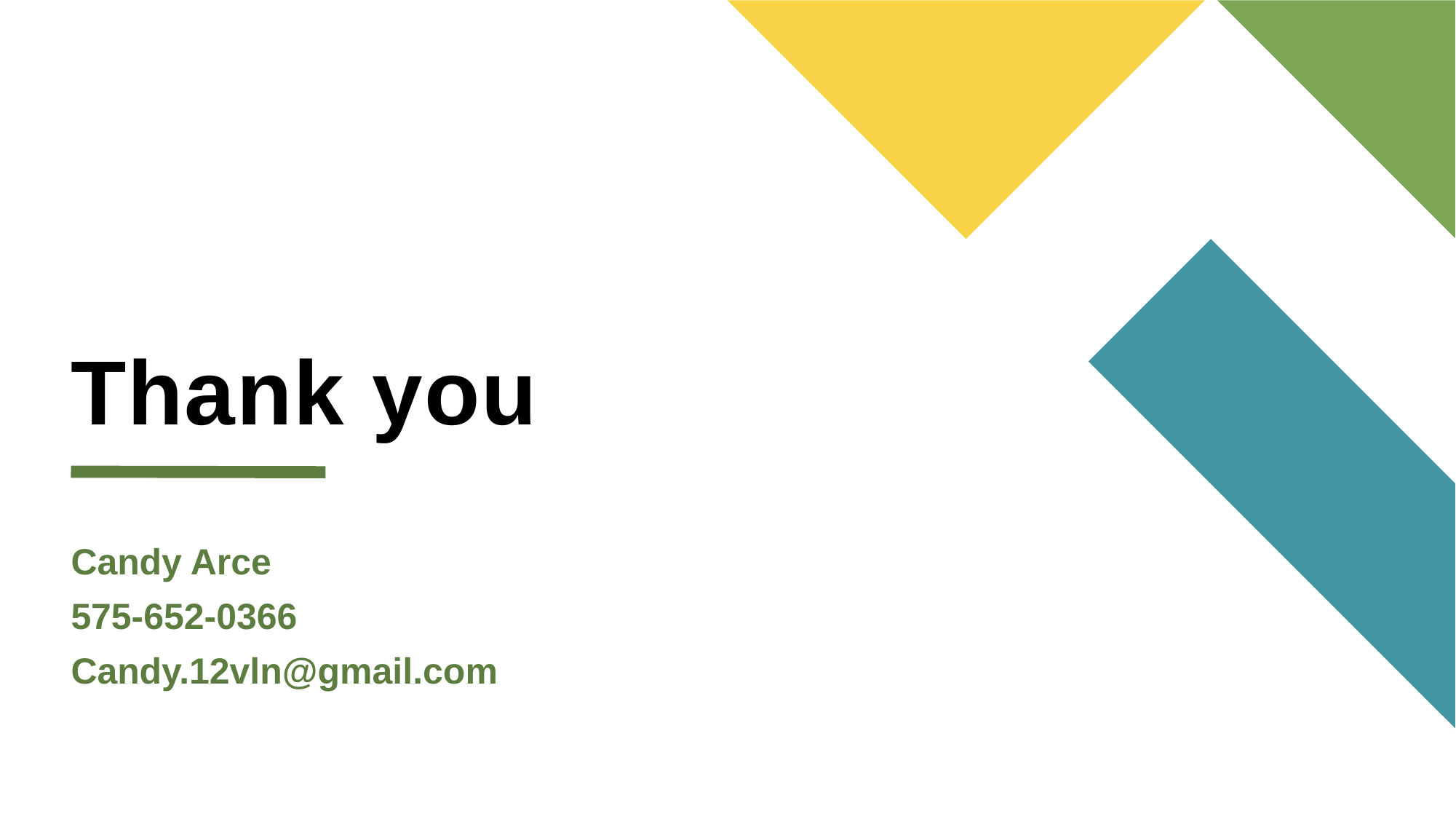

# Thank you
Candy Arce
575-652-0366
Candy.12vln@gmail.com